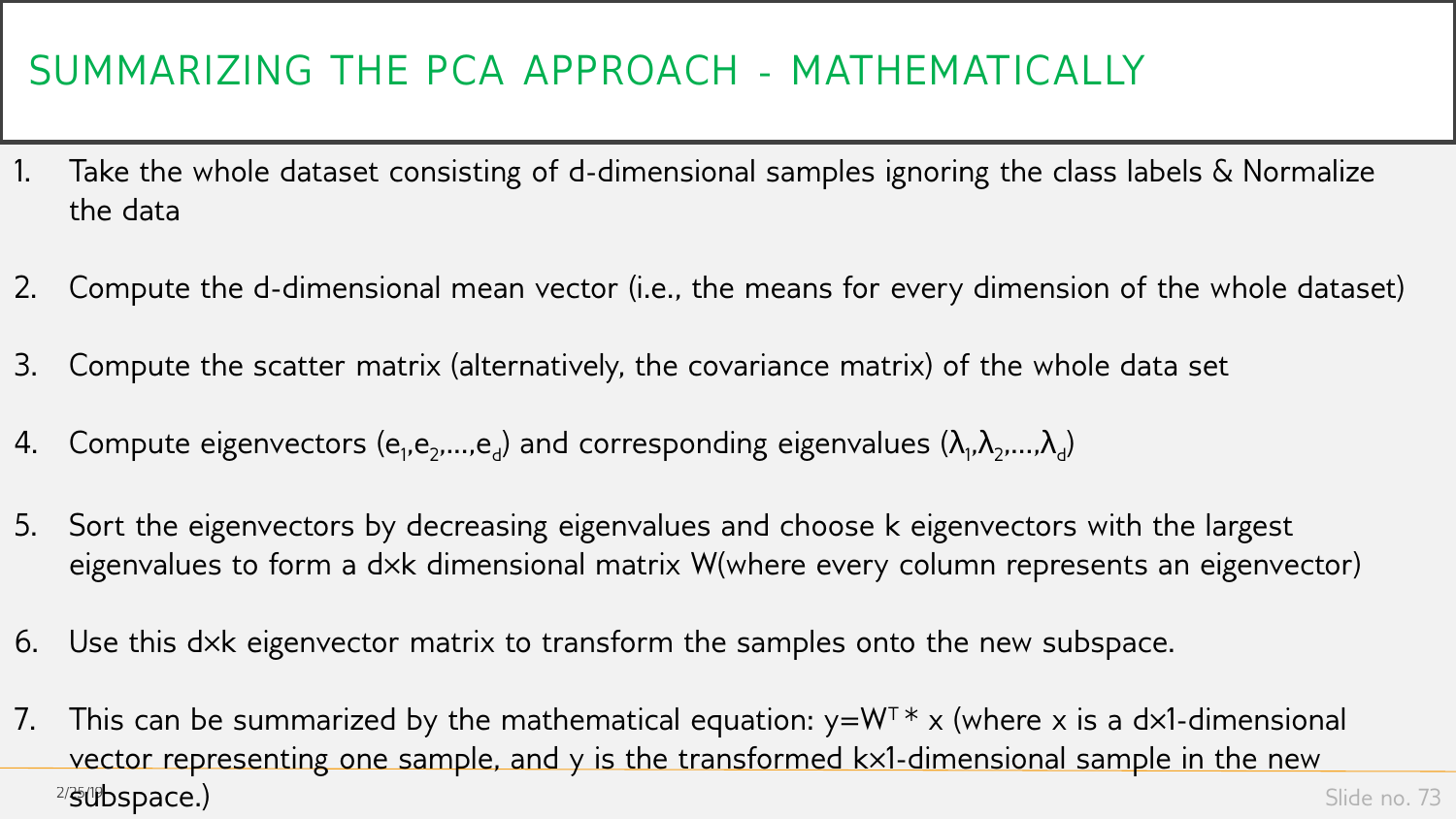

# Summarizing the PCA approach - mathematically
Take the whole dataset consisting of d-dimensional samples ignoring the class labels & Normalize the data

Compute the d-dimensional mean vector (i.e., the means for every dimension of the whole dataset)

Compute the scatter matrix (alternatively, the covariance matrix) of the whole data set

Compute eigenvectors (e1,e2,...,ed) and corresponding eigenvalues (λ1,λ2,...,λd)

Sort the eigenvectors by decreasing eigenvalues and choose k eigenvectors with the largest eigenvalues to form a d×k dimensional matrix W(where every column represents an eigenvector)

Use this d×k eigenvector matrix to transform the samples onto the new subspace.

This can be summarized by the mathematical equation: y=WT * x (where x is a d×1-dimensional vector representing one sample, and y is the transformed k×1-dimensional sample in the new subspace.)
2/25/19
Slide no. 73